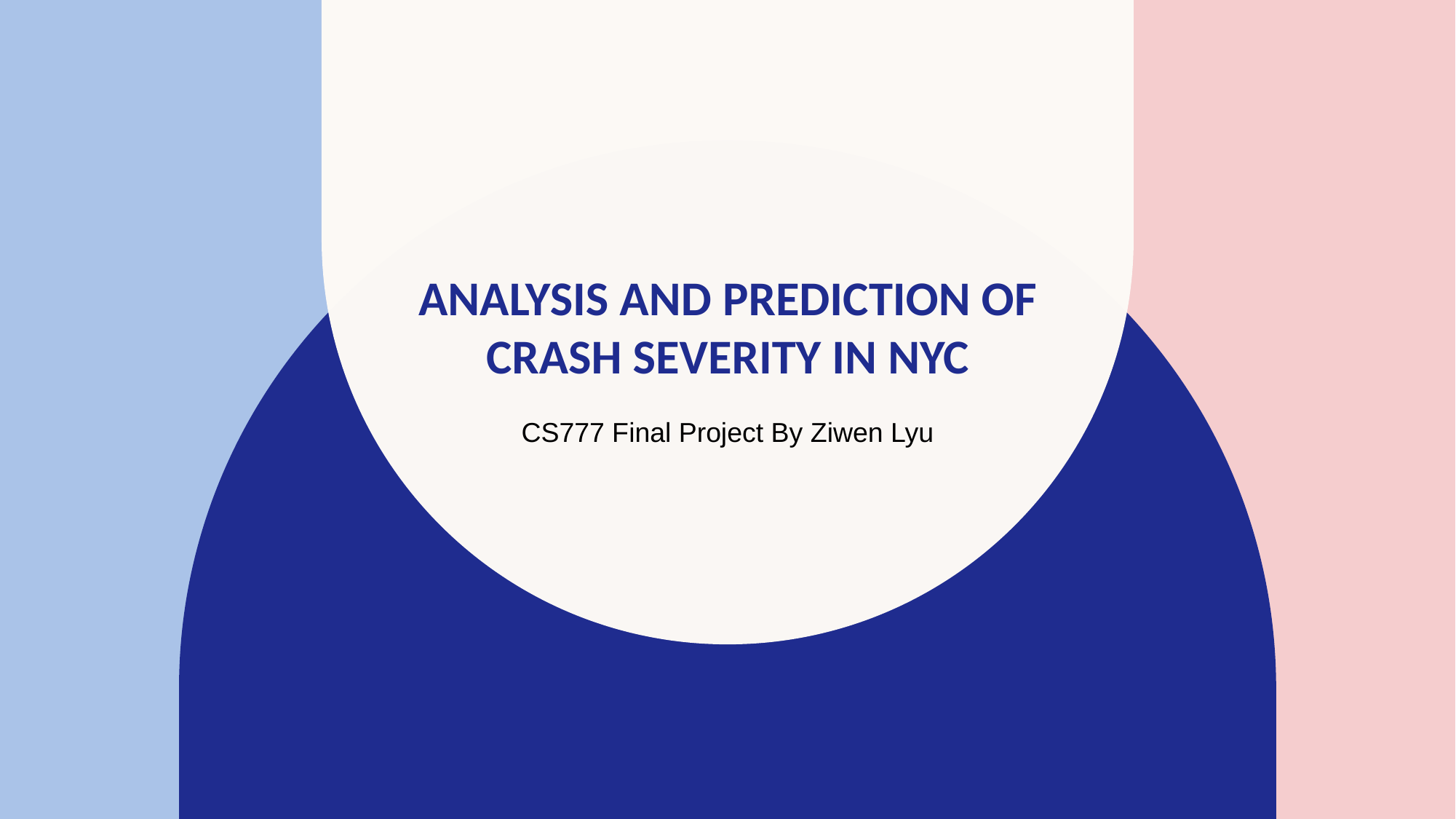

# Analysis and Prediction of Crash Severity in NYC
CS777 Final Project By Ziwen Lyu